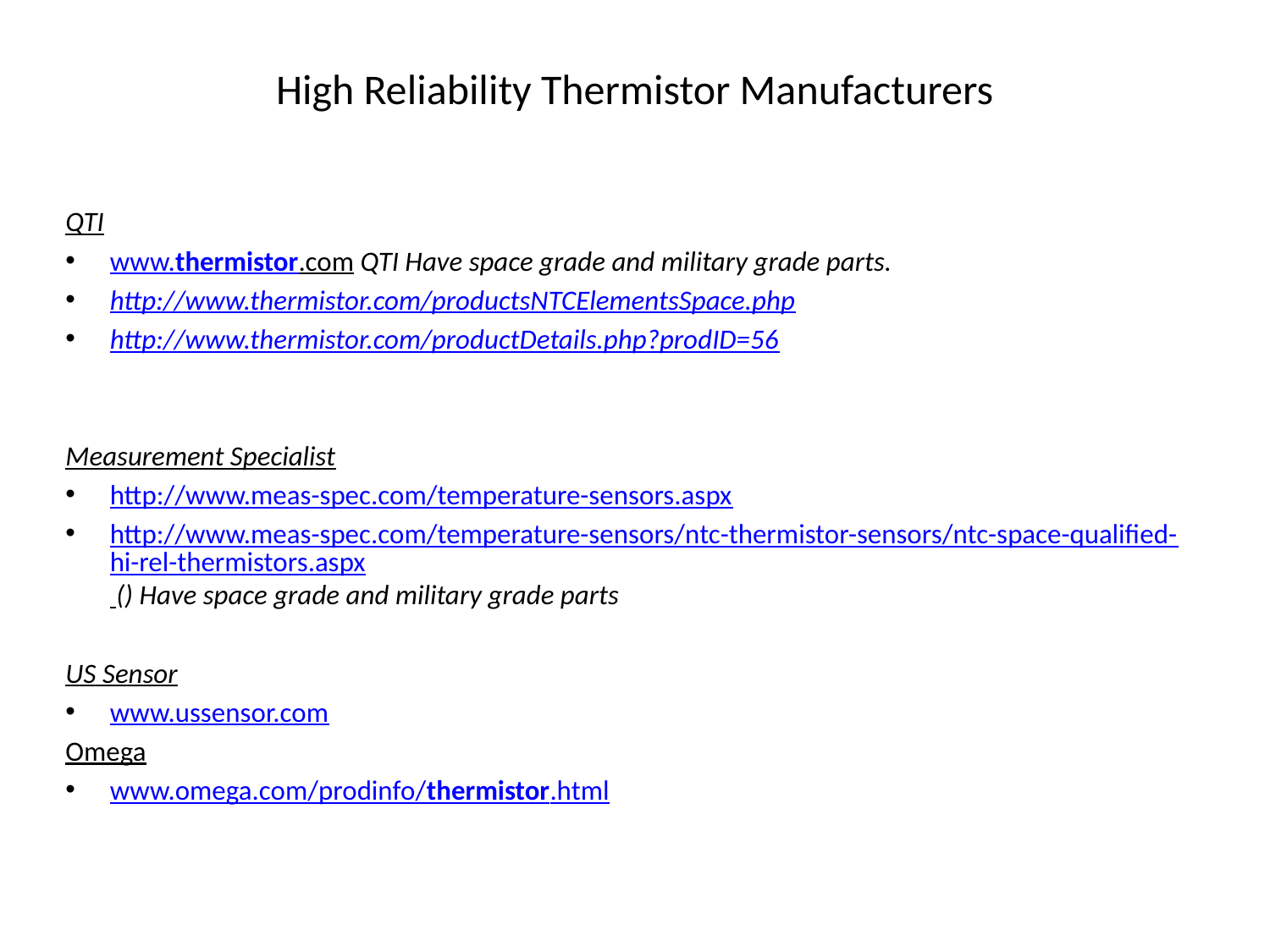

# High Reliability Thermistor Manufacturers

QTI
www.thermistor.com QTI Have space grade and military grade parts.
http://www.thermistor.com/productsNTCElementsSpace.php
http://www.thermistor.com/productDetails.php?prodID=56

Measurement Specialist
http://www.meas-spec.com/temperature-sensors.aspx
http://www.meas-spec.com/temperature-sensors/ntc-thermistor-sensors/ntc-space-qualified-hi-rel-thermistors.aspx () Have space grade and military grade parts

US Sensor
www.ussensor.com
Omega
www.omega.com/prodinfo/thermistor.html